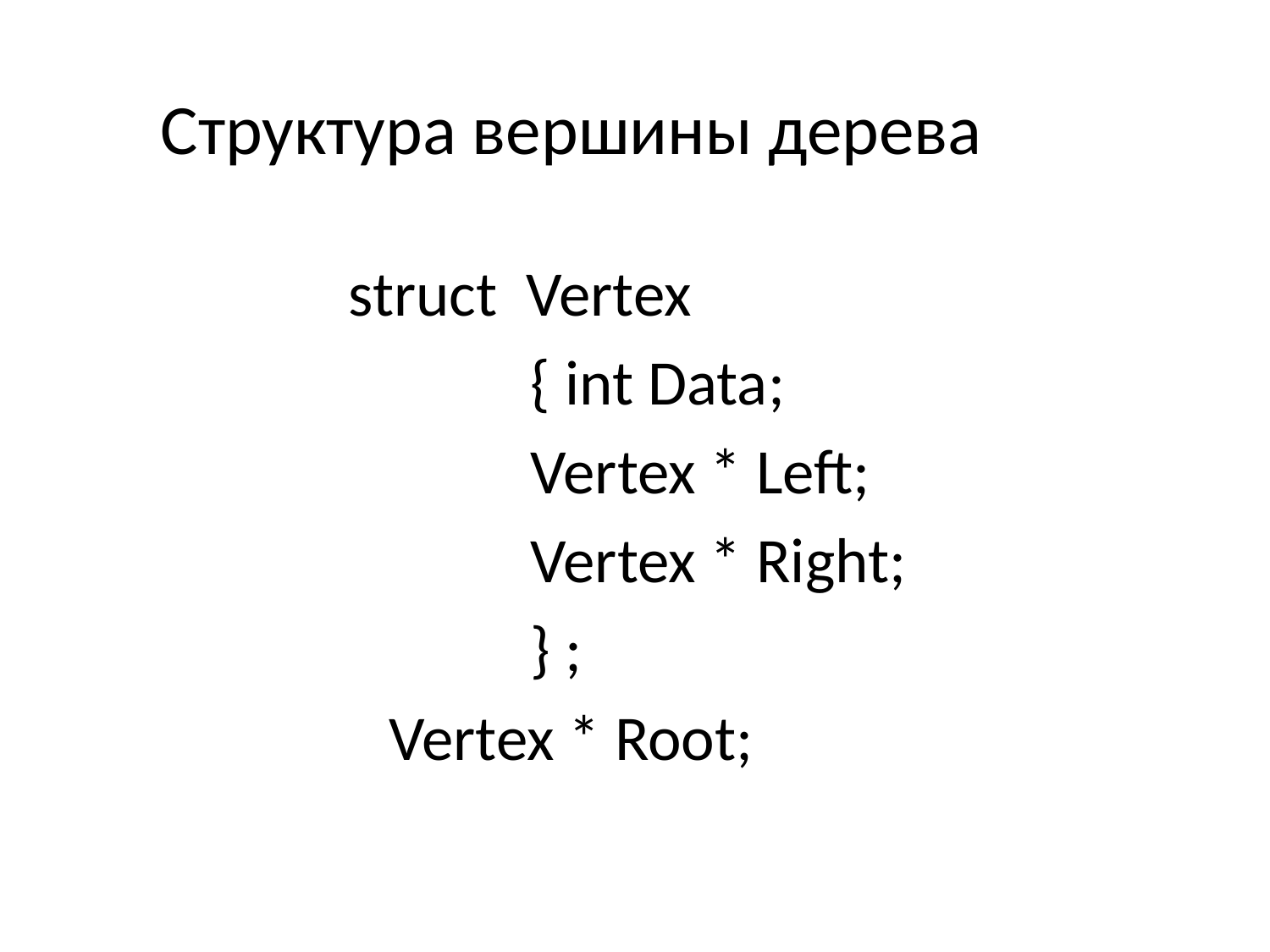

# Структура вершины дерева
 		      struct  Vertex
				 { int Data;
				 Vertex * Left;
				 Vertex * Right;
				 } ;
		 	Vertex * Root;